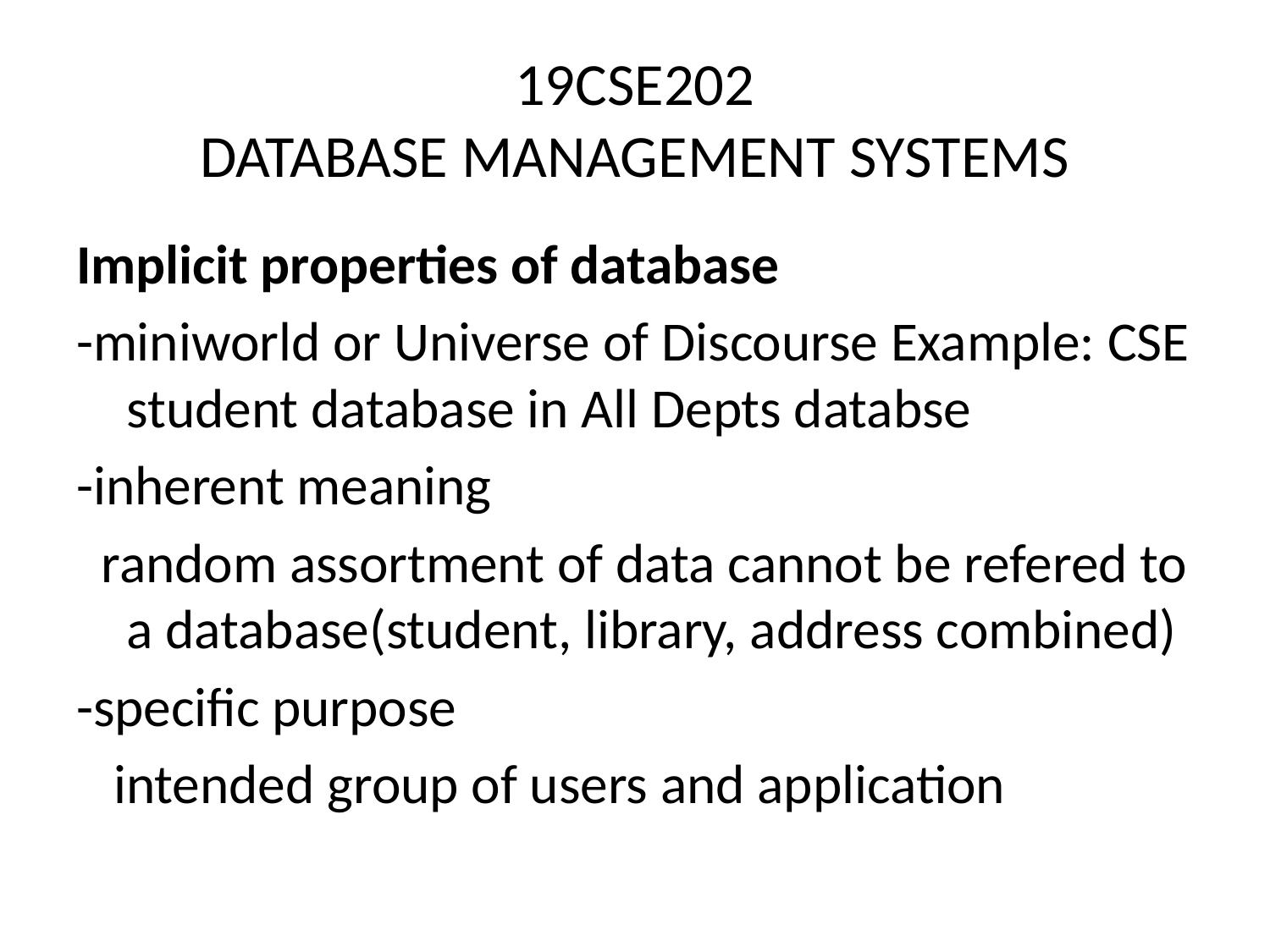

# 19CSE202 DATABASE MANAGEMENT SYSTEMS
Implicit properties of database
-miniworld or Universe of Discourse Example: CSE student database in All Depts databse
-inherent meaning
  random assortment of data cannot be refered to a database(student, library, address combined)
-specific purpose
   intended group of users and application